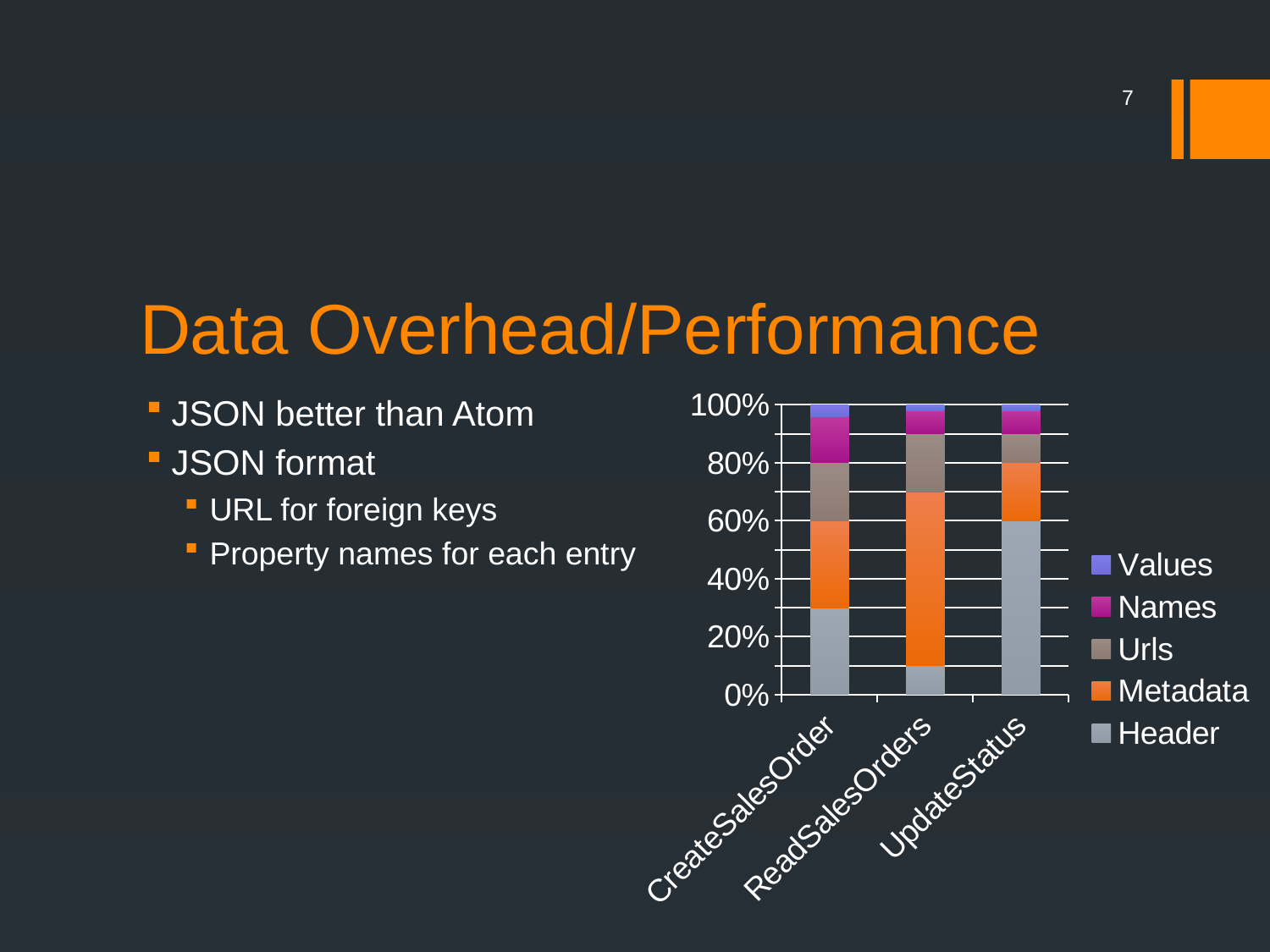

7
# Data Overhead/Performance

### Chart

| Category | Header | Metadata | Urls | Names | Values |
|---|---|---|---|---|---|
| CreateSalesOrder | 30.0 | 30.0 | 20.0 | 16.0 | 4.0 |
| ReadSalesOrders | 10.0 | 60.0 | 20.0 | 8.0 | 2.0 |
| UpdateStatus | 60.0 | 20.0 | 10.0 | 8.0 | 2.0 |
JSON better than Atom
JSON format
URL for foreign keys
Property names for each entry